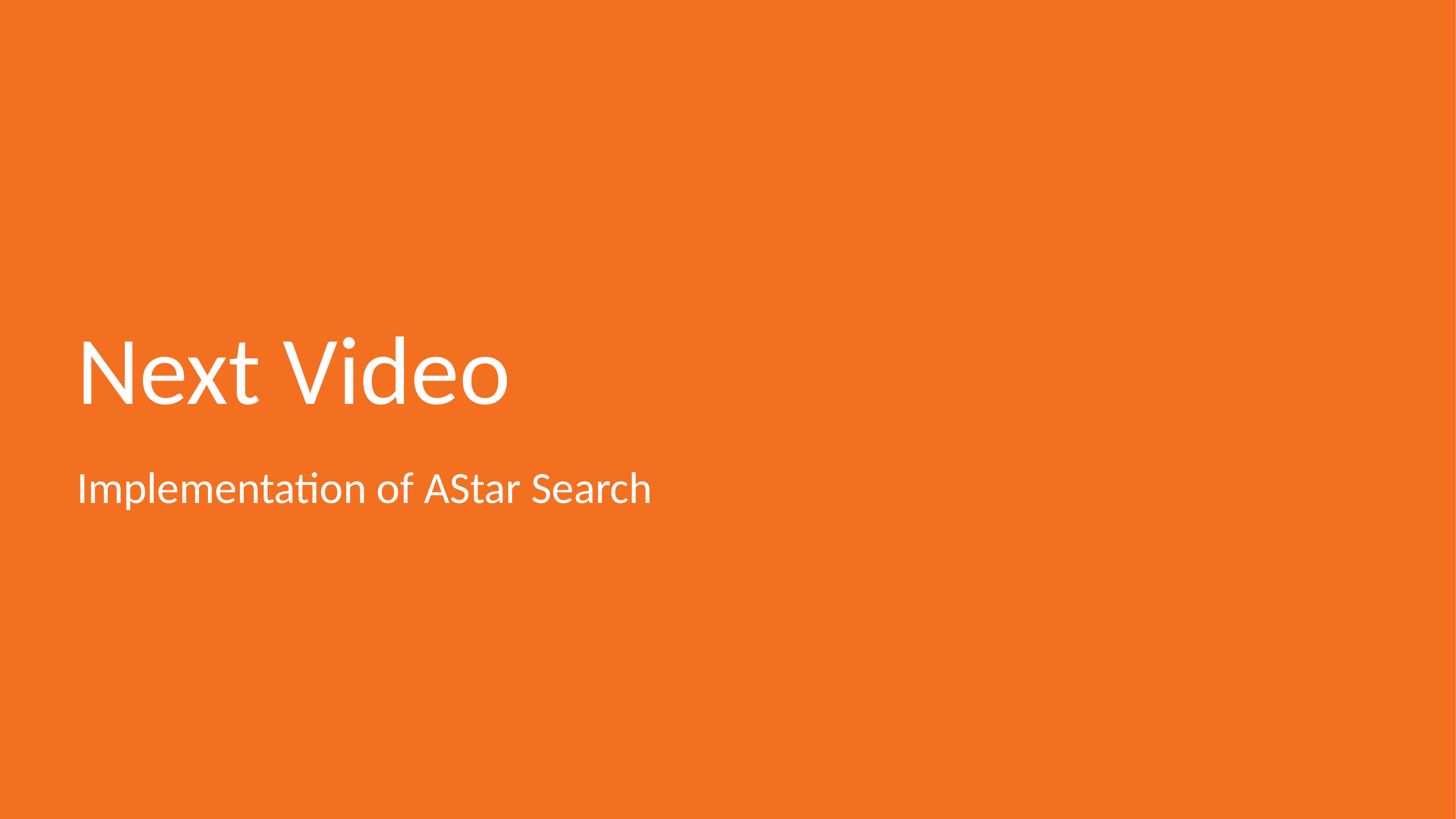

# Next Video
Implementation of AStar Search